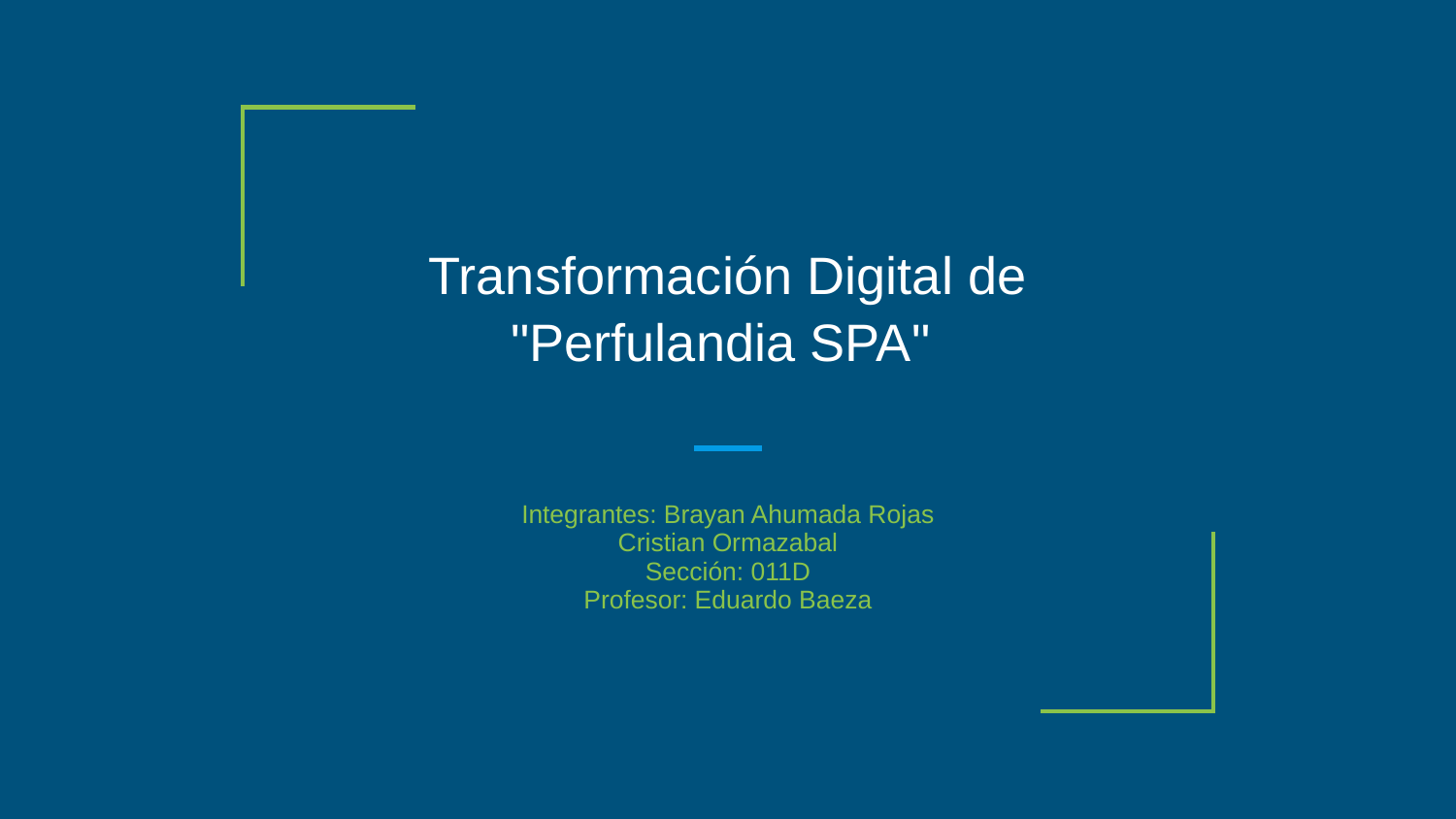

# Transformación Digital de "Perfulandia SPA"
Integrantes: Brayan Ahumada Rojas
Cristian Ormazabal
Sección: 011D
Profesor: Eduardo Baeza